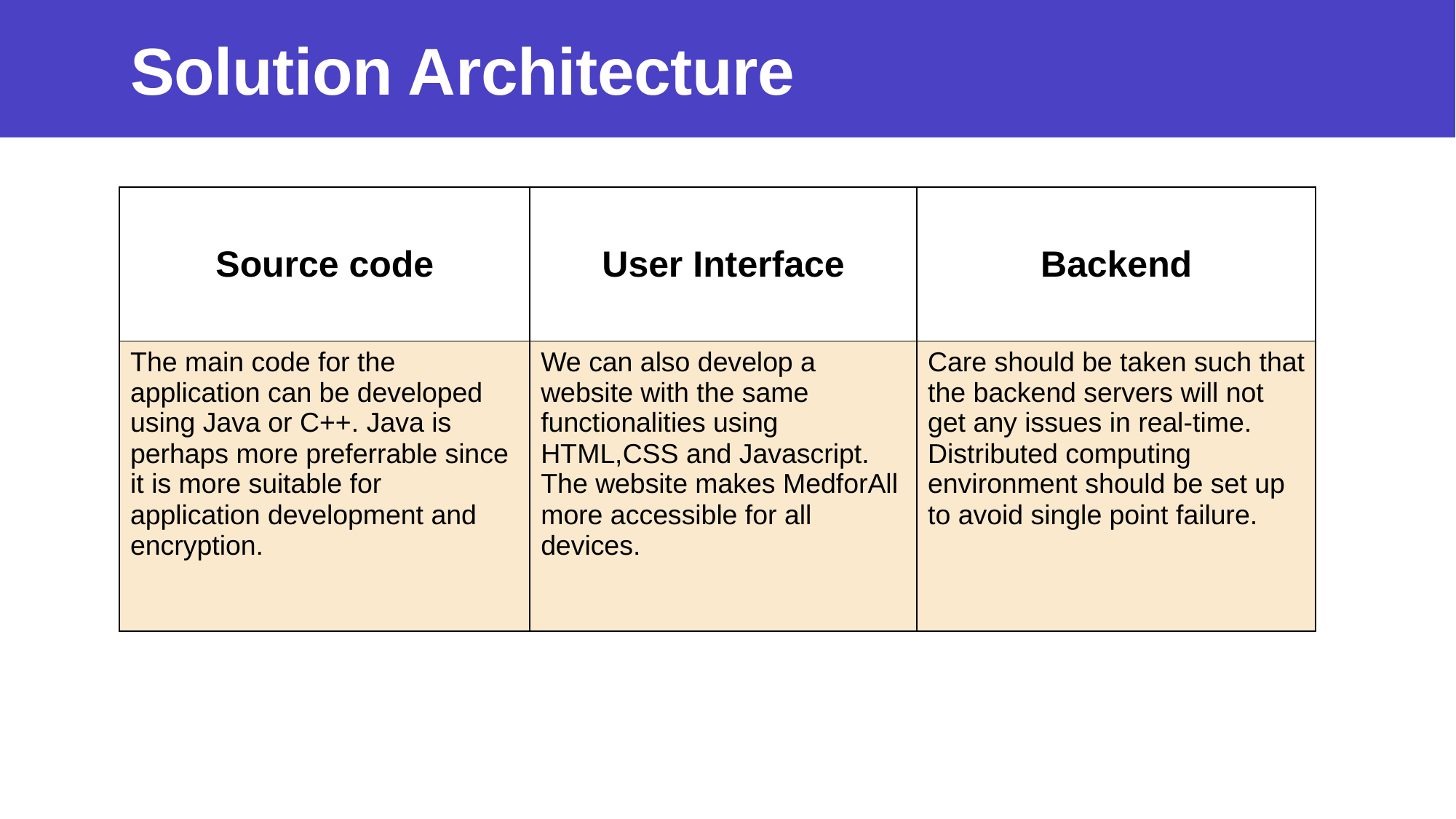

# Solution Architecture
| Source code | User Interface | Backend |
| --- | --- | --- |
| The main code for the application can be developed using Java or C++. Java is perhaps more preferrable since it is more suitable for application development and encryption. | We can also develop a website with the same functionalities using HTML,CSS and Javascript. The website makes MedforAll more accessible for all devices. | Care should be taken such that the backend servers will not get any issues in real-time. Distributed computing environment should be set up to avoid single point failure. |